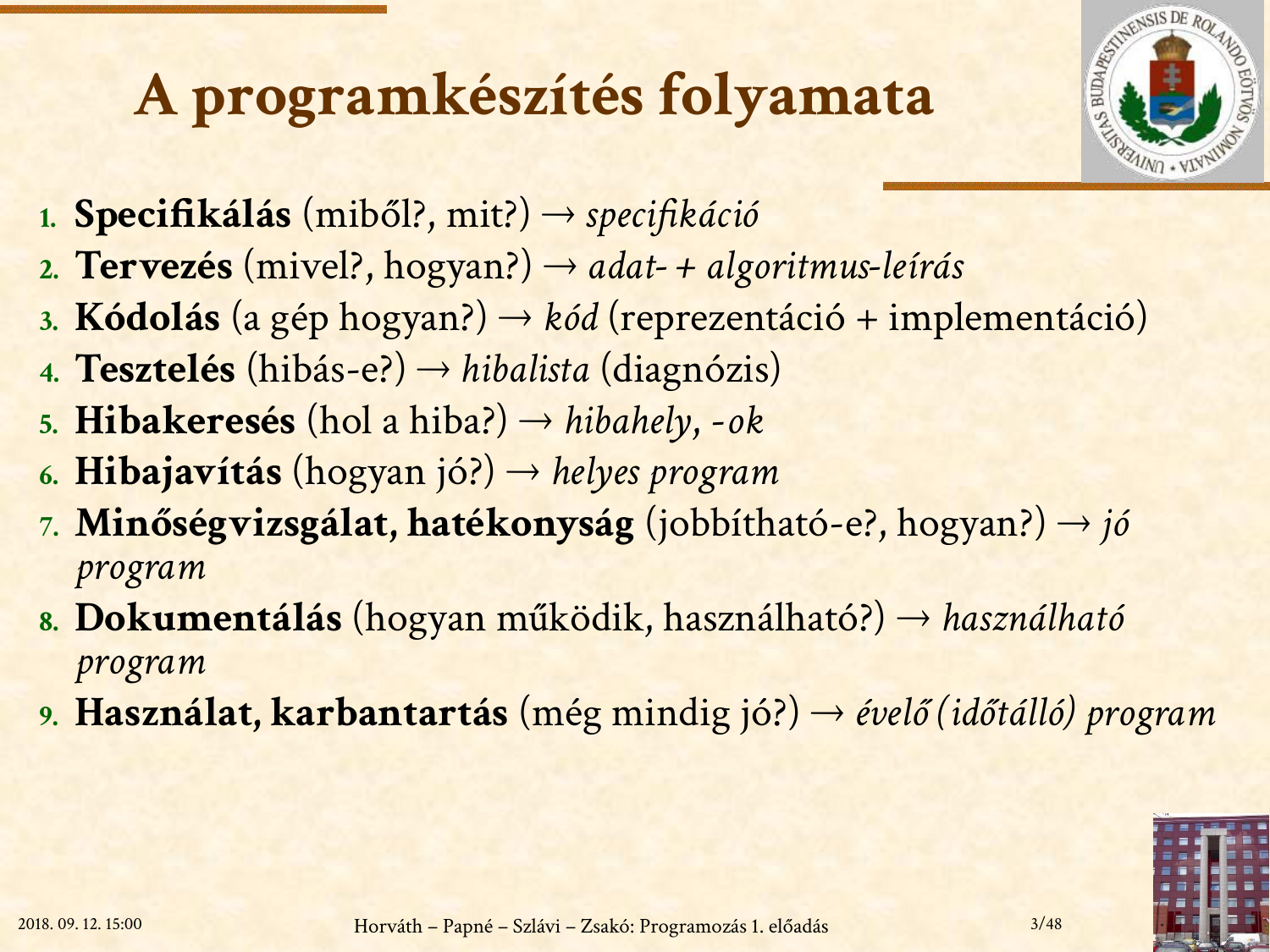

# A programkészítés folyamata
Specifikálás (miből?, mit?) → specifikáció
Tervezés (mivel?, hogyan?) → adat- + algoritmus-leírás
Kódolás (a gép hogyan?) → kód (reprezentáció + implementáció)
Tesztelés (hibás-e?) → hibalista (diagnózis)
Hibakeresés (hol a hiba?) → hibahely, -ok
Hibajavítás (hogyan jó?) → helyes program
Minőségvizsgálat, hatékonyság (jobbítható-e?, hogyan?) → jó program
Dokumentálás (hogyan működik, használható?) → használható program
Használat, karbantartás (még mindig jó?) → évelő (időtálló) program
2018. 09. 12. 15:00
Horváth – Papné – Szlávi – Zsakó: Programozás 1. előadás
3/48